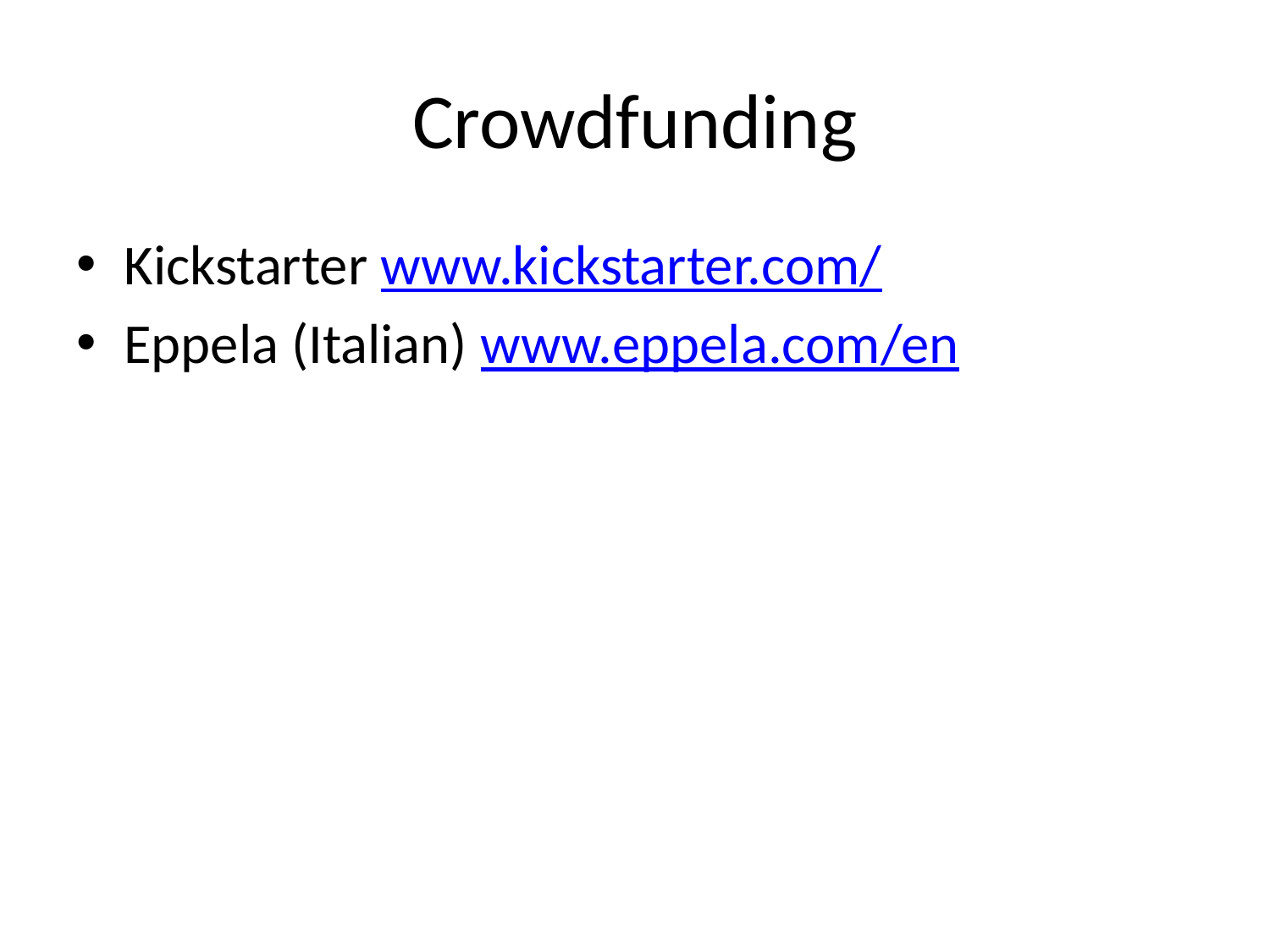

# Crowdfunding
Kickstarter www.kickstarter.com/
Eppela (Italian) www.eppela.com/en